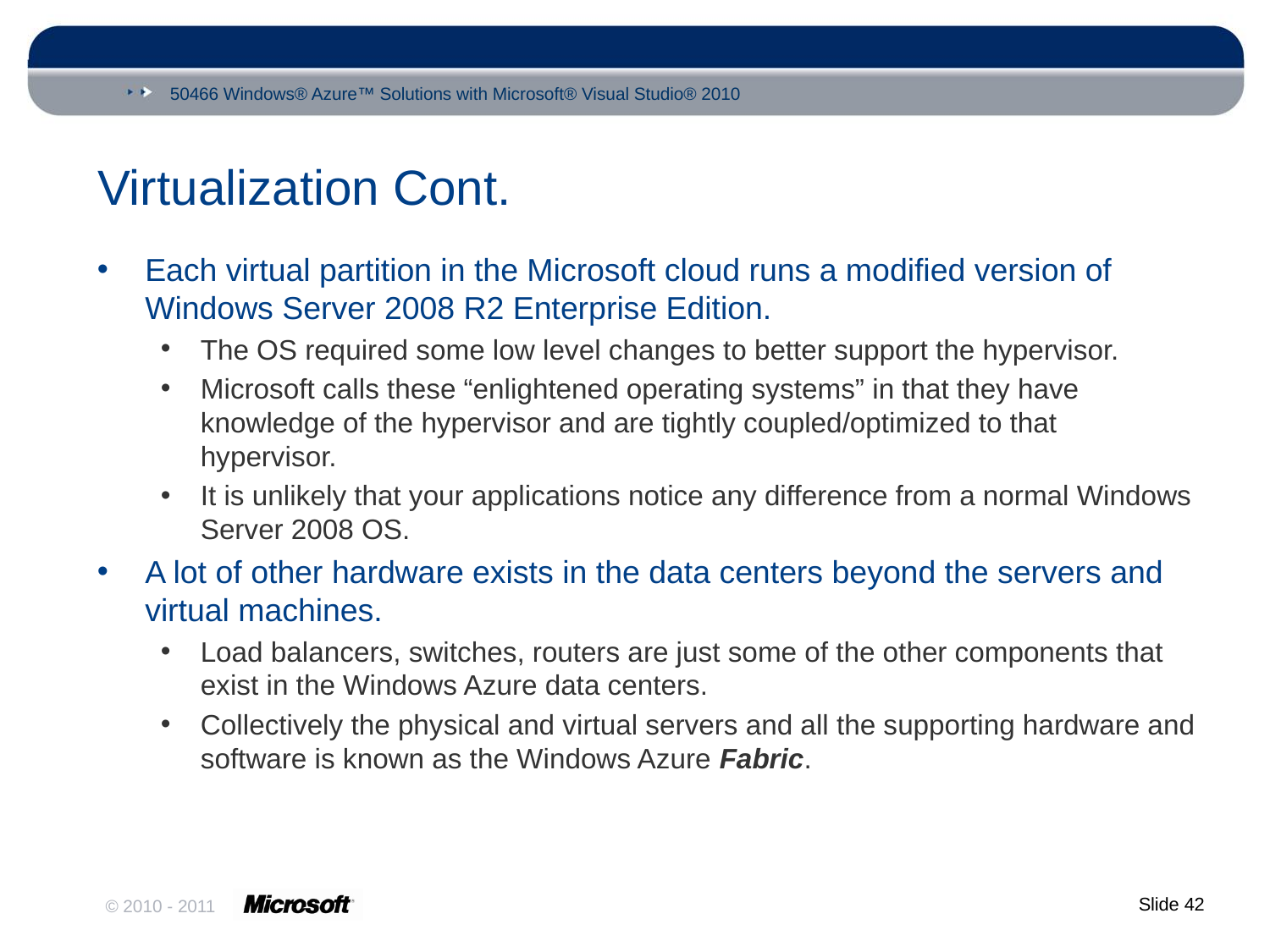

# Virtualization Cont.
Each virtual partition in the Microsoft cloud runs a modified version of Windows Server 2008 R2 Enterprise Edition.
The OS required some low level changes to better support the hypervisor.
Microsoft calls these “enlightened operating systems” in that they have knowledge of the hypervisor and are tightly coupled/optimized to that hypervisor.
It is unlikely that your applications notice any difference from a normal Windows Server 2008 OS.
A lot of other hardware exists in the data centers beyond the servers and virtual machines.
Load balancers, switches, routers are just some of the other components that exist in the Windows Azure data centers.
Collectively the physical and virtual servers and all the supporting hardware and software is known as the Windows Azure Fabric.